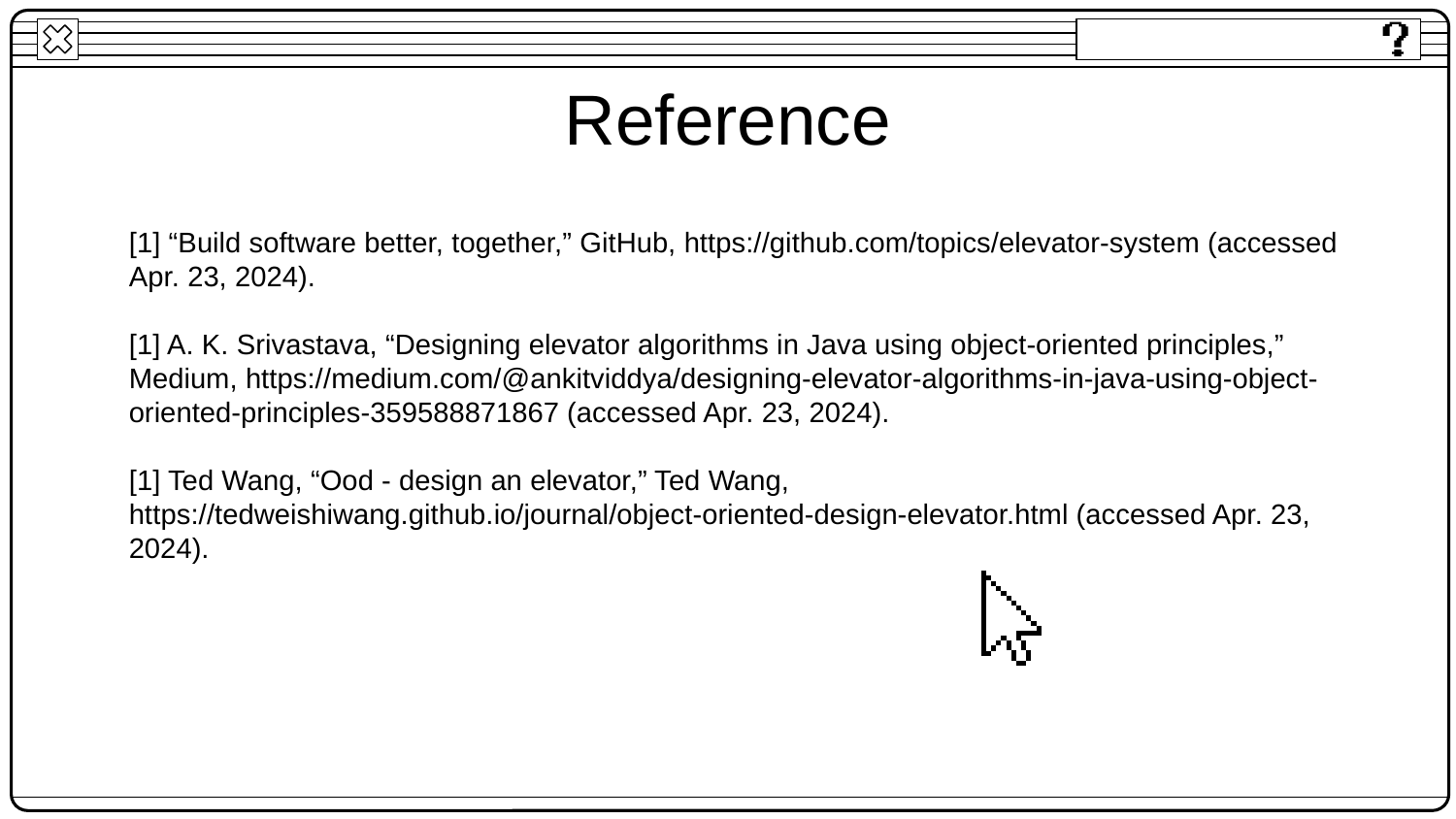

# Reference
[1] “Build software better, together,” GitHub, https://github.com/topics/elevator-system (accessed Apr. 23, 2024).

[1] A. K. Srivastava, “Designing elevator algorithms in Java using object-oriented principles,” Medium, https://medium.com/@ankitviddya/designing-elevator-algorithms-in-java-using-object-oriented-principles-359588871867 (accessed Apr. 23, 2024).

[1] Ted Wang, “Ood - design an elevator,” Ted Wang, https://tedweishiwang.github.io/journal/object-oriented-design-elevator.html (accessed Apr. 23, 2024).